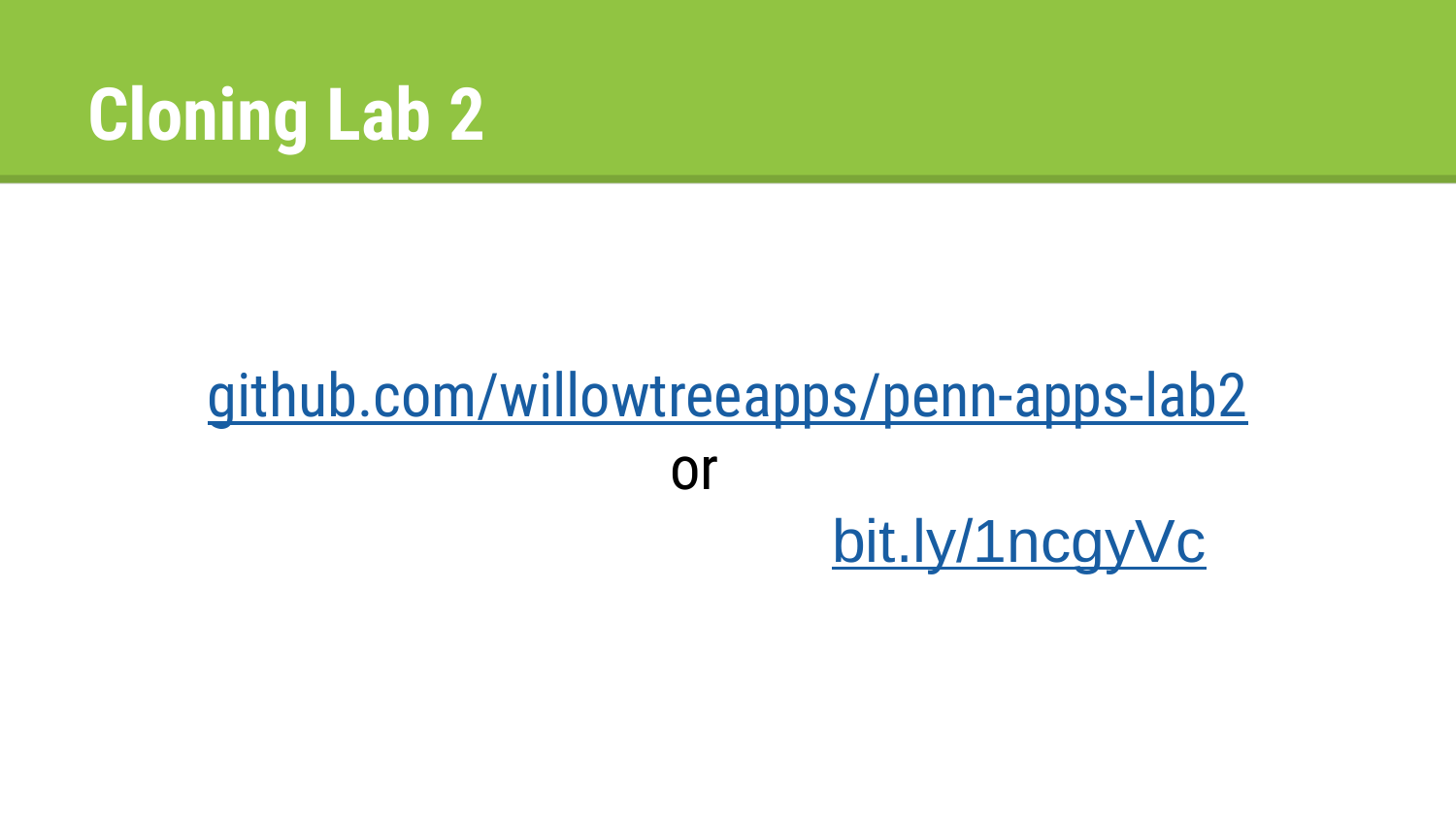

# Cloning Lab 2
github.com/willowtreeapps/penn-apps-lab2
or
bit.ly/1ncgyVc